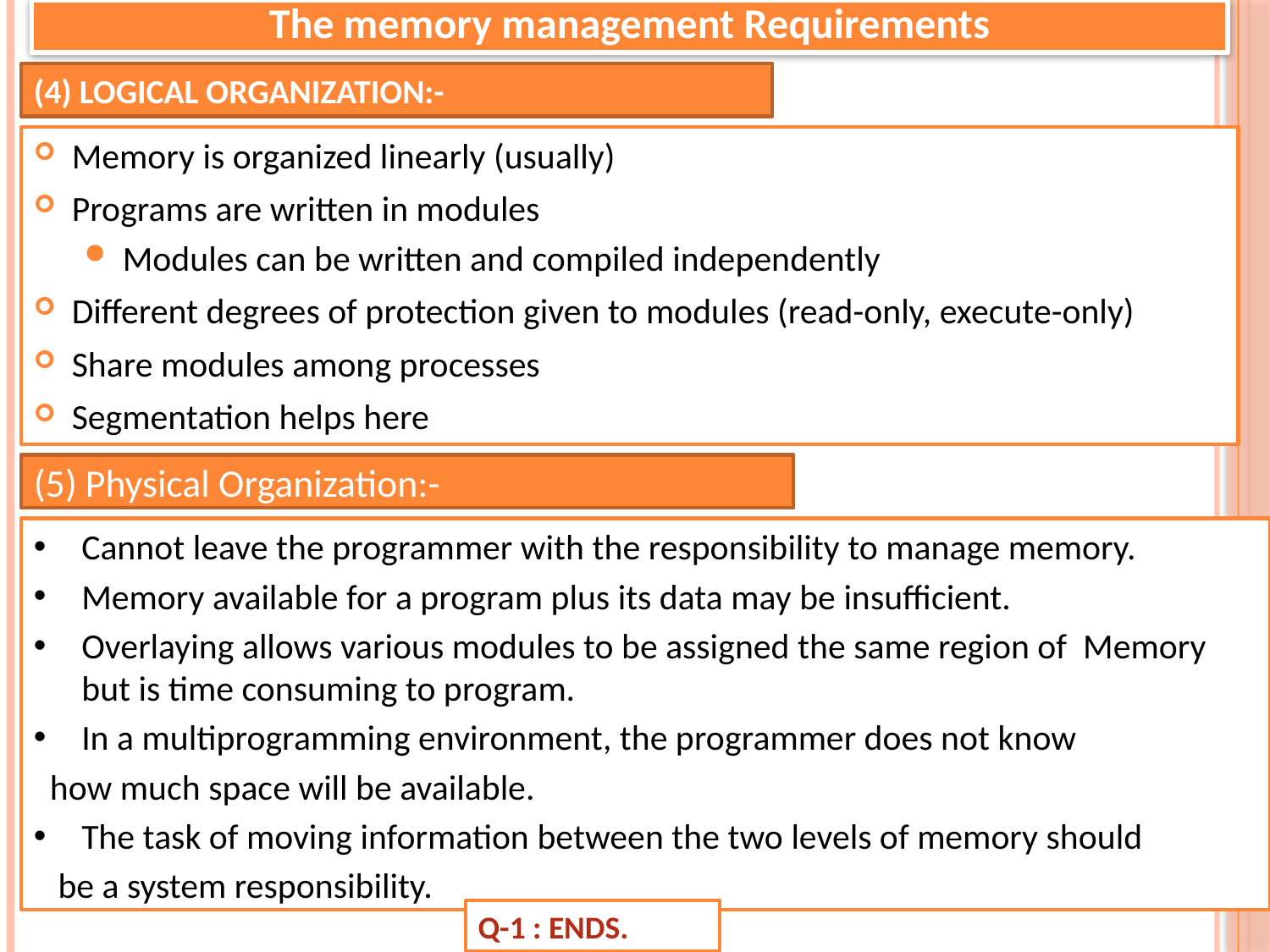

The memory management Requirements
# (4) Logical Organization:-
Memory is organized linearly (usually)
Programs are written in modules
Modules can be written and compiled independently
Different degrees of protection given to modules (read-only, execute-only)
Share modules among processes
Segmentation helps here

(5) Physical Organization:-
Cannot leave the programmer with the responsibility to manage memory.
Memory available for a program plus its data may be insufficient.
Overlaying allows various modules to be assigned the same region of  Memory but is time consuming to program.
In a multiprogramming environment, the programmer does not know
  how much space will be available.
The task of moving information between the two levels of memory should
   be a system responsibility.
Q-1 : ENDS.